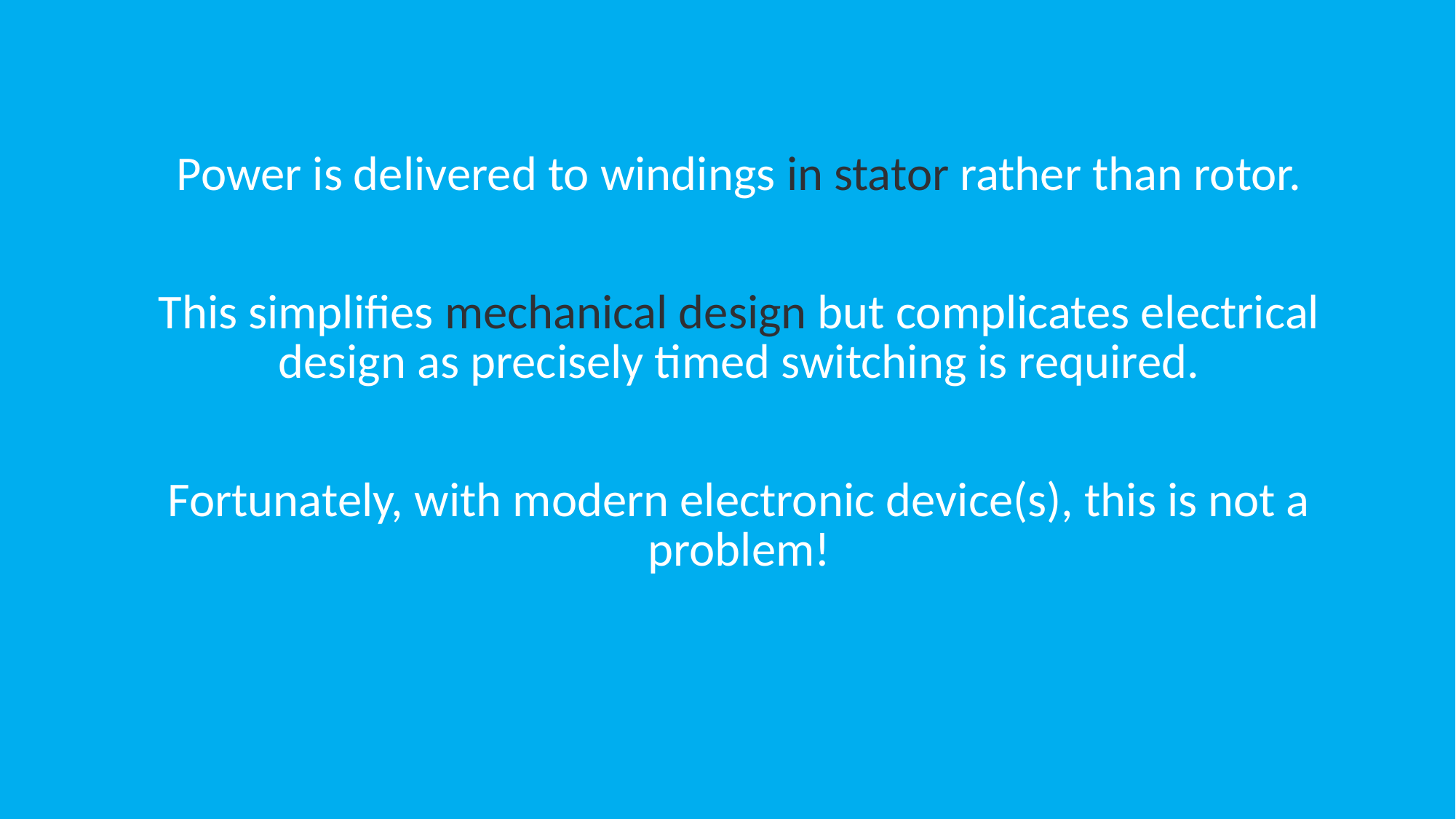

Power is delivered to windings in stator rather than rotor.

This simplifies mechanical design but complicates electrical design as precisely timed switching is required.

Fortunately, with modern electronic device(s), this is not a problem!